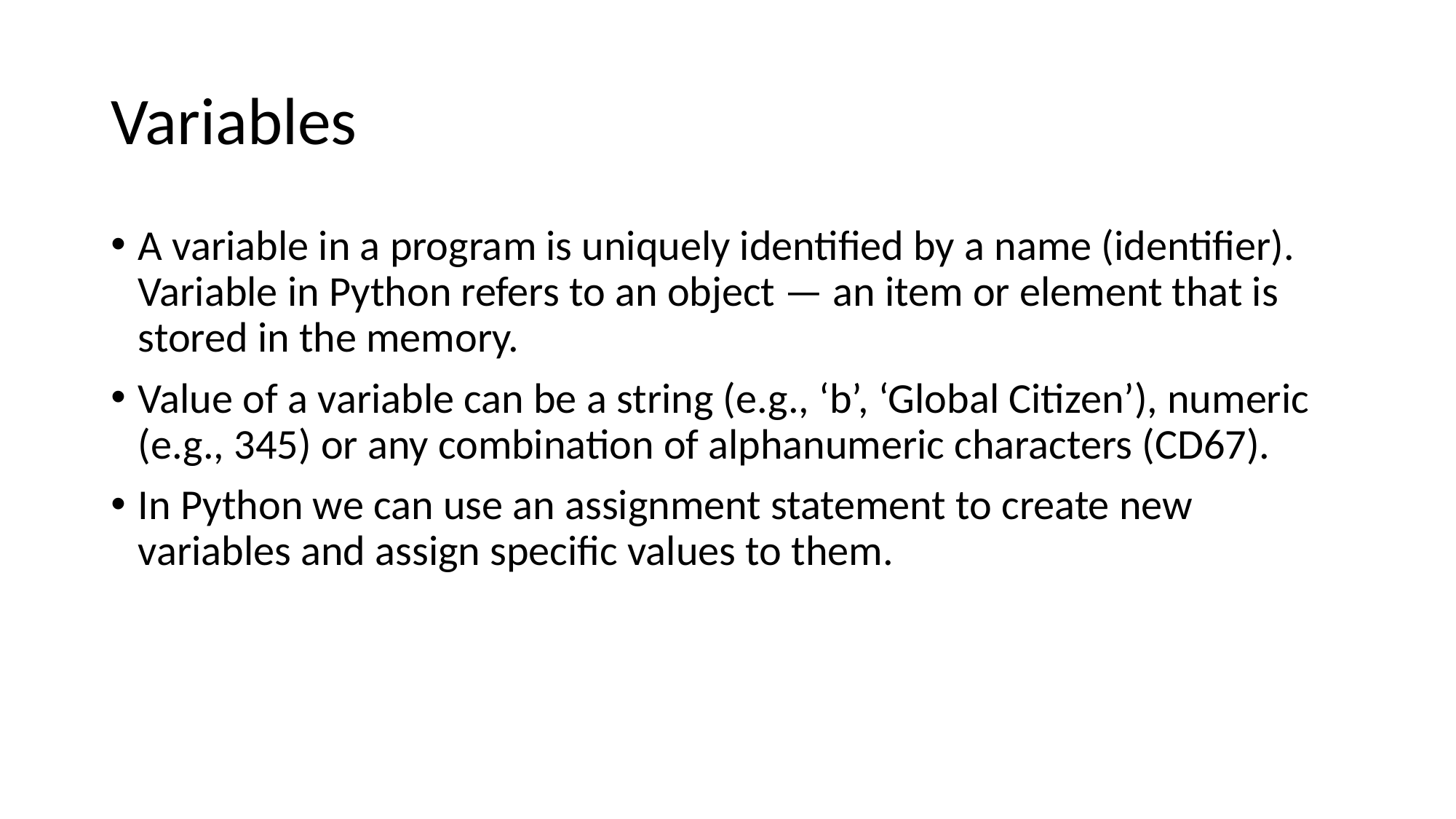

# Variables
A variable in a program is uniquely identified by a name (identifier). Variable in Python refers to an object — an item or element that is stored in the memory.
Value of a variable can be a string (e.g., ‘b’, ‘Global Citizen’), numeric (e.g., 345) or any combination of alphanumeric characters (CD67).
In Python we can use an assignment statement to create new variables and assign specific values to them.